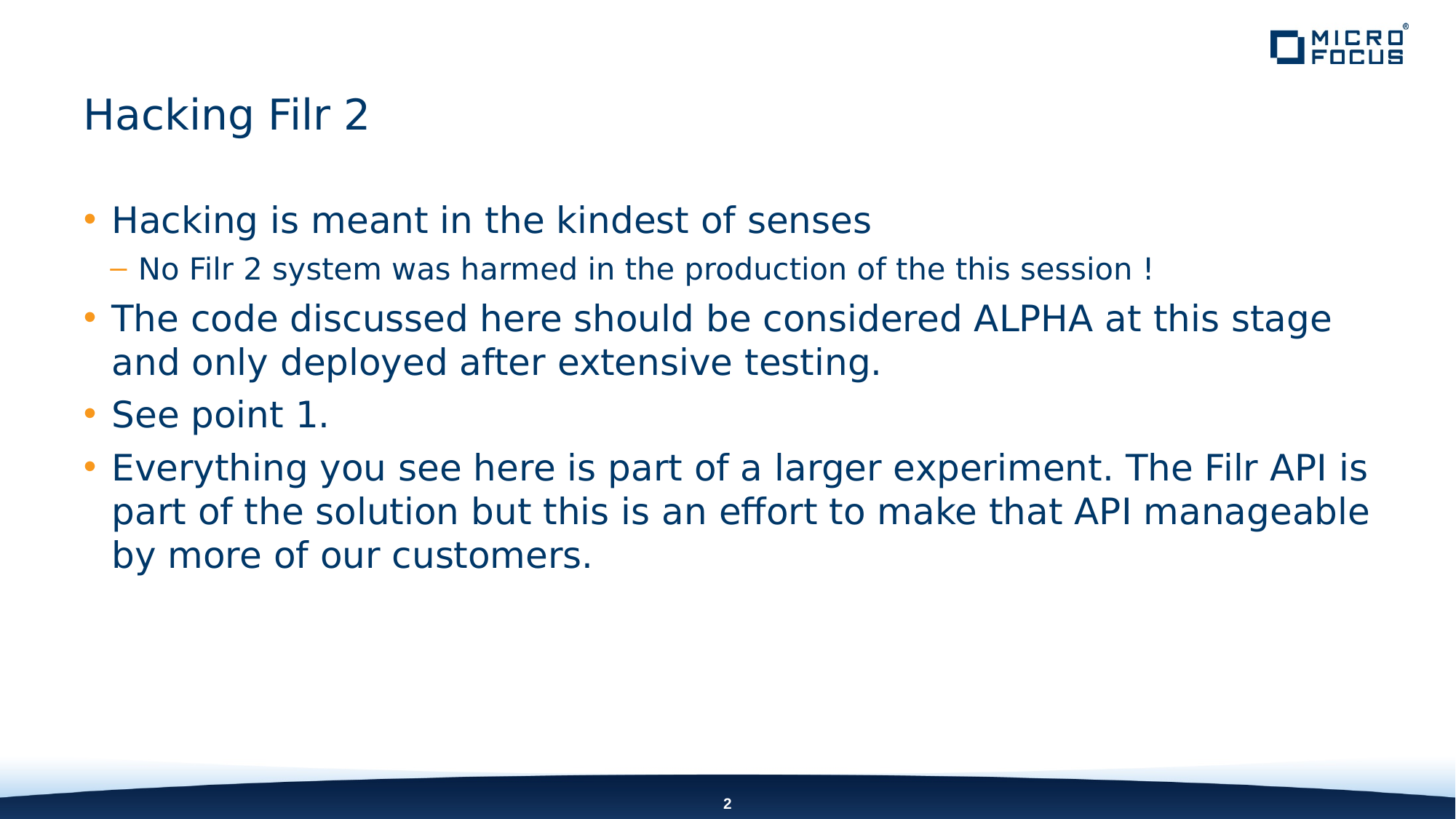

# Hacking Filr 2
Hacking is meant in the kindest of senses
No Filr 2 system was harmed in the production of the this session !
The code discussed here should be considered ALPHA at this stage and only deployed after extensive testing.
See point 1.
Everything you see here is part of a larger experiment. The Filr API is part of the solution but this is an effort to make that API manageable by more of our customers.

2